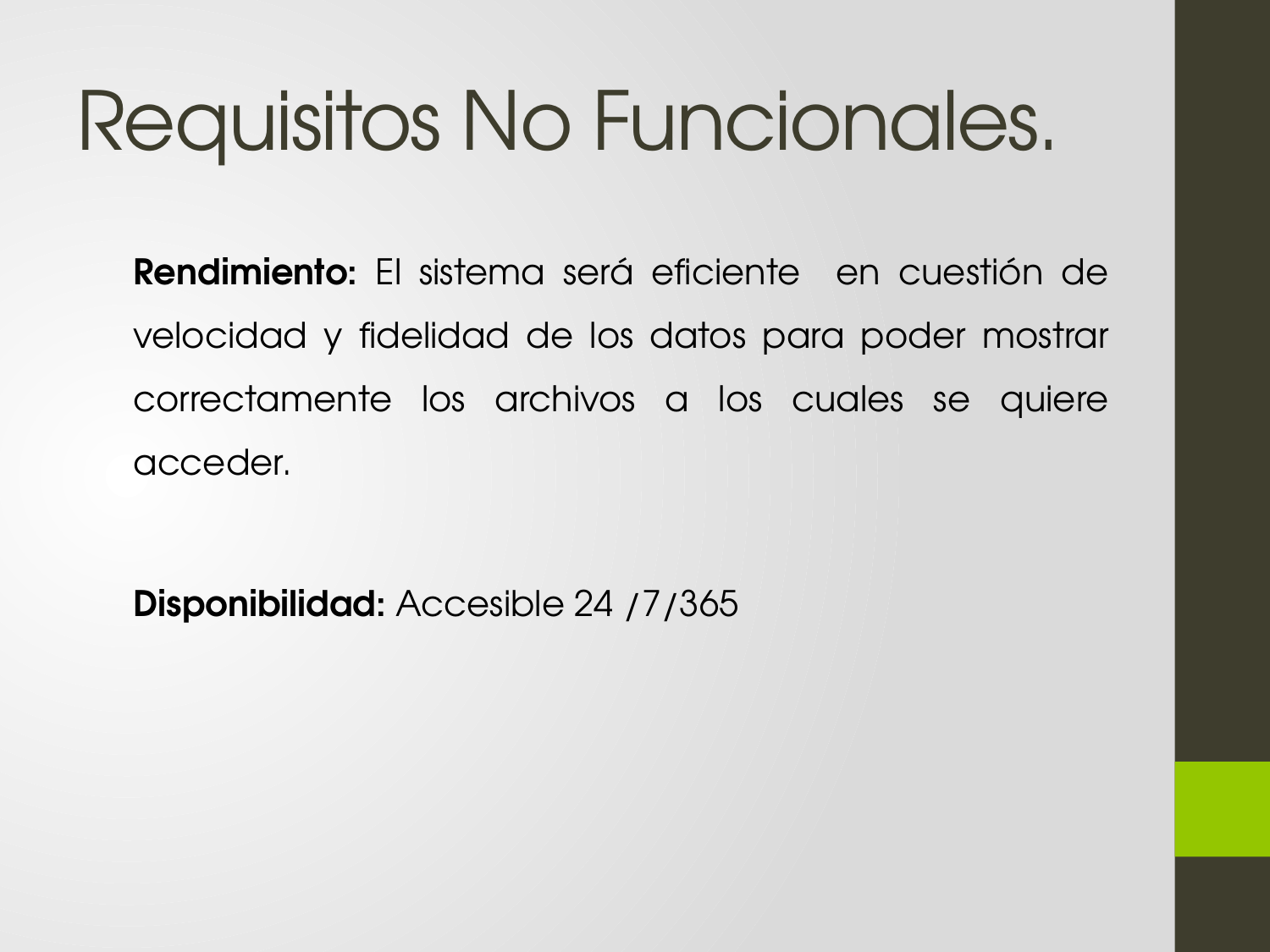

# Requisitos No Funcionales.
Rendimiento: El sistema será eficiente  en cuestión de velocidad y fidelidad de los datos para poder mostrar correctamente los archivos a los cuales se quiere acceder.

Disponibilidad: Accesible 24 /7/365